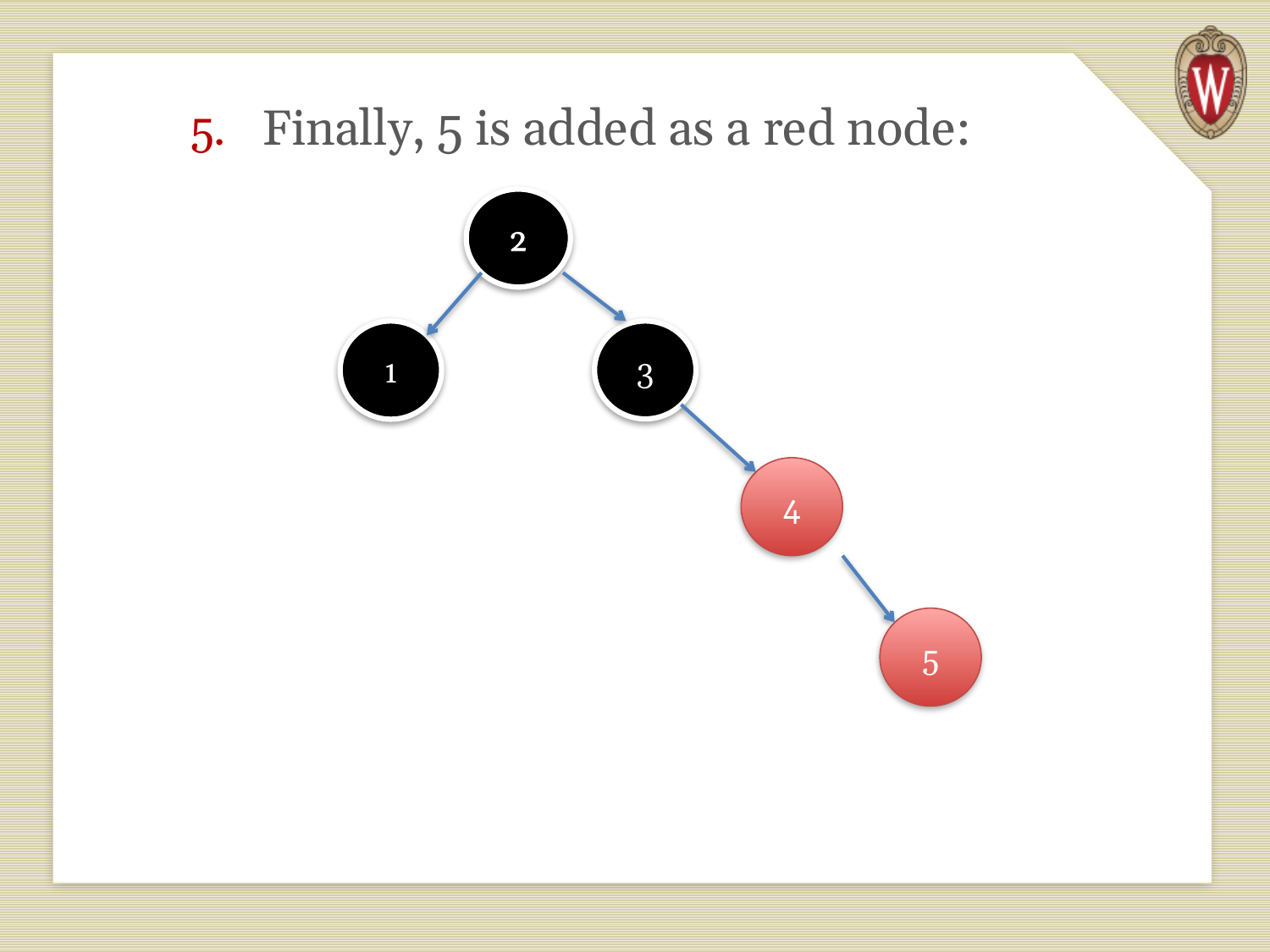

Finally, 5 is added as a red node:

2
1
3
4
5